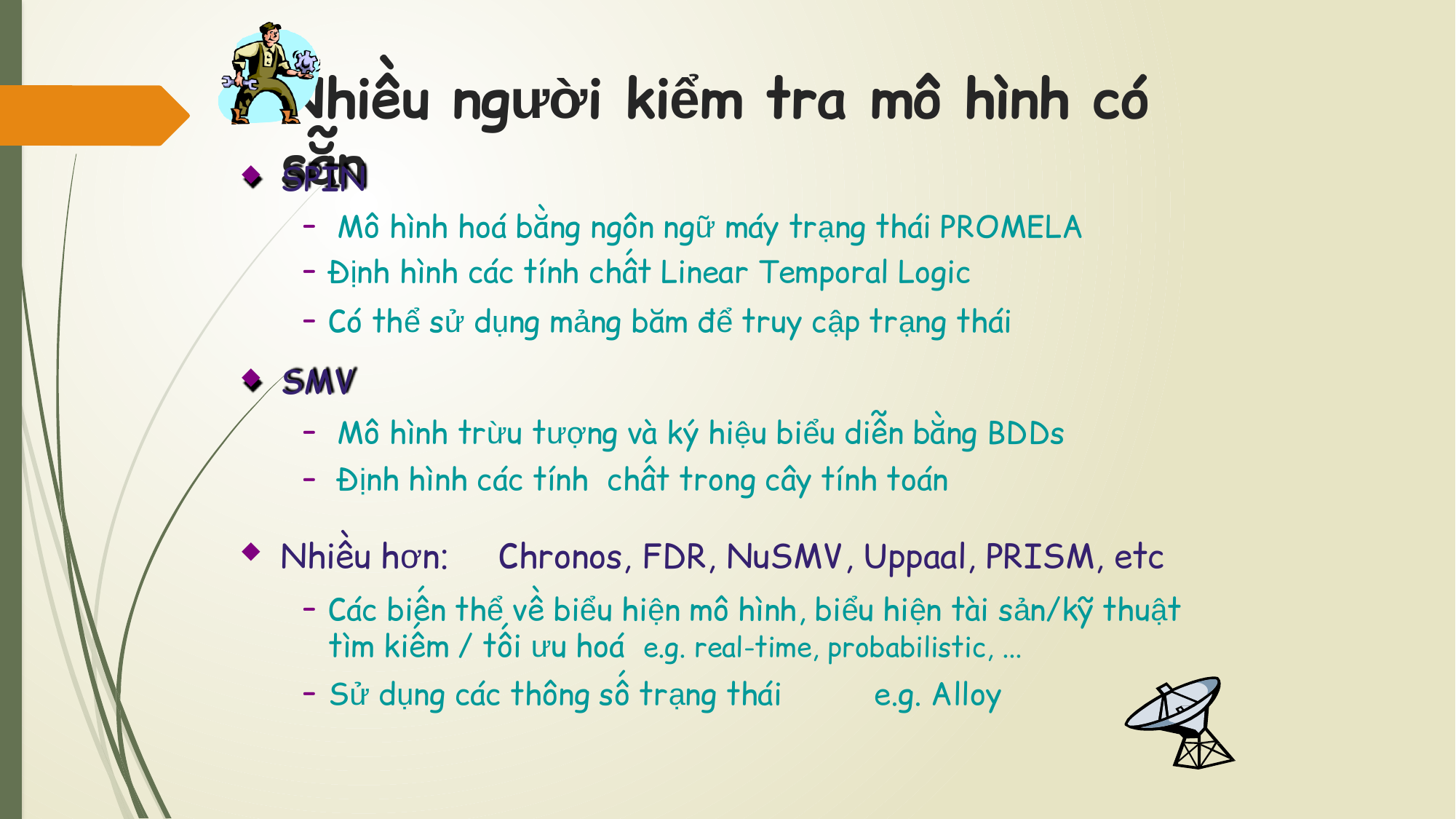

# Nhiều người kiểm tra mô hình có sẵn

SPIN
 Mô hình hoá bằng ngôn ngữ máy trạng thái PROMELA
Định hình các tính chất Linear Temporal Logic
Có thể sử dụng mảng băm để truy cập trạng thái
SMV
 Mô hình trừu tượng và ký hiệu biểu diễn bằng BDDs
 Định hình các tính  chất trong cây tính toán

Nhiều hơn:	Chronos, FDR, NuSMV, Uppaal, PRISM, etc
Các biến thể về biểu hiện mô hình, biểu hiện tài sản/kỹ thuật tìm kiếm / tối ưu hoá  e.g. real-time, probabilistic, ...
Sử dụng các thông số trạng thái	e.g. Alloy